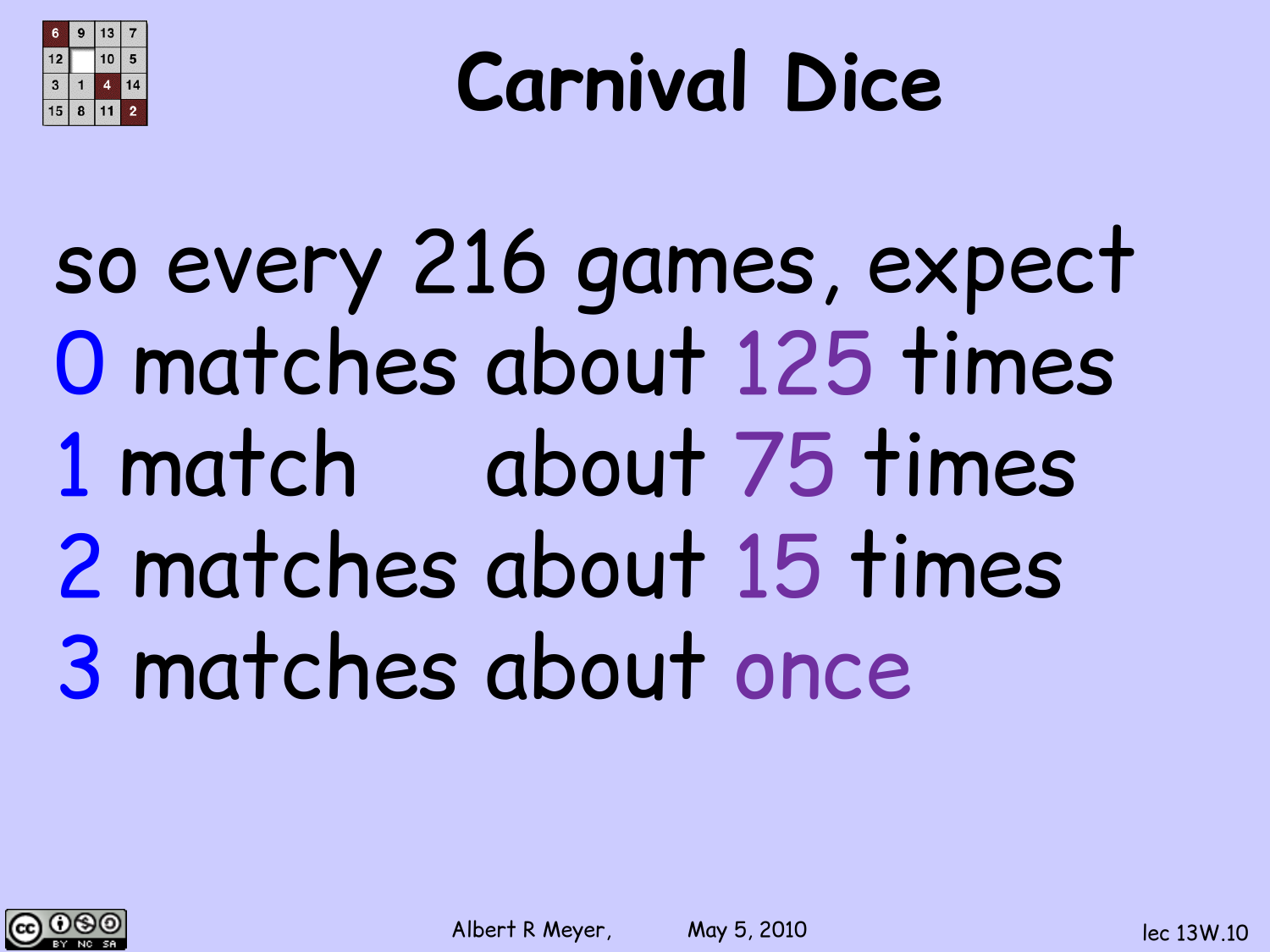

# Carnival Dice
so every 216 games, expect
0 matches about 125 times
1 match     about 75 times
2 matches about 15 times
3 matches about once

lec 13W.10